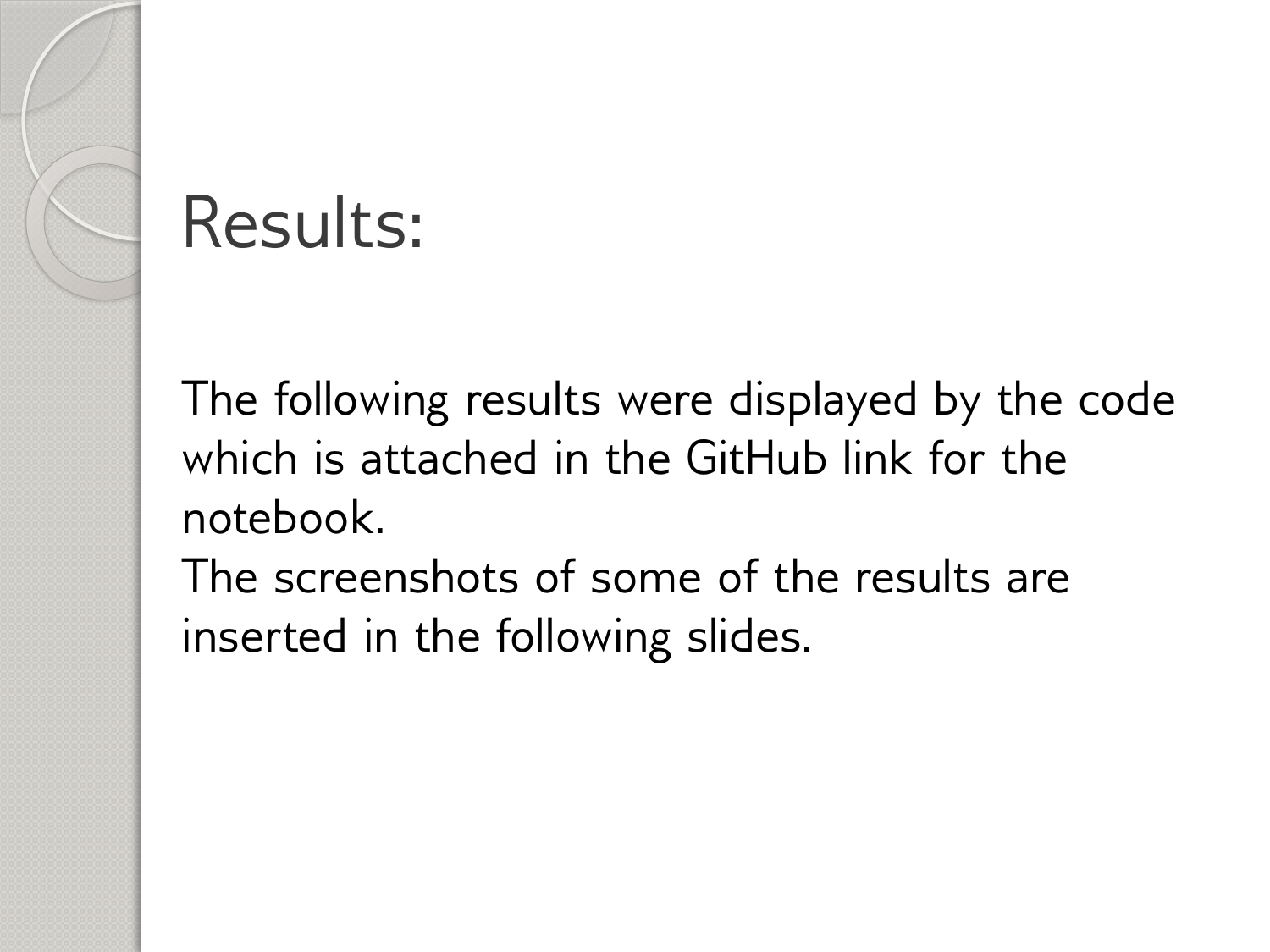

# Results:
The following results were displayed by the code which is attached in the GitHub link for the notebook.
The screenshots of some of the results are inserted in the following slides.